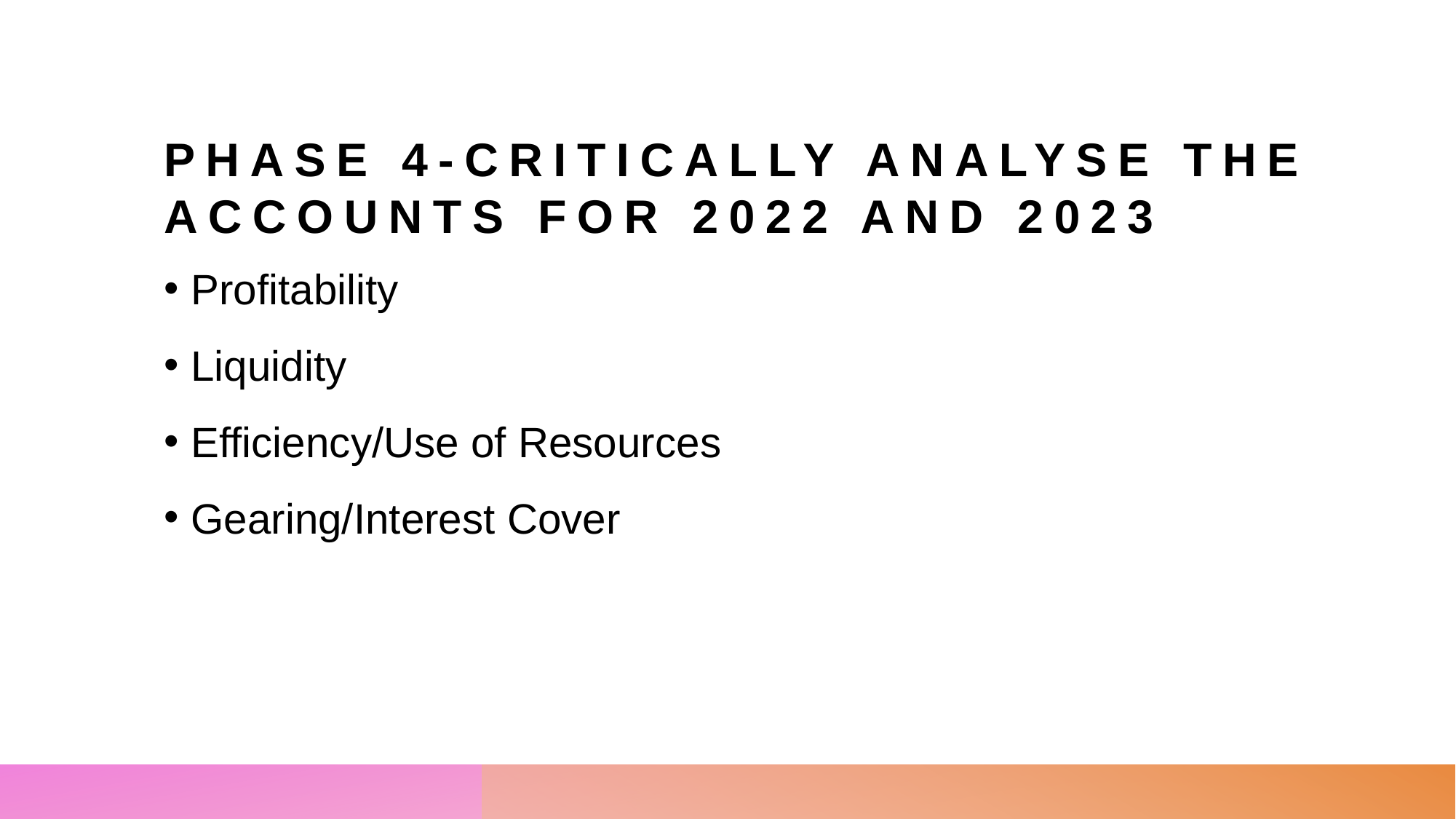

# PHASE 4-CRITICALLY ANALYSE THE accounts FOR 2022 AND 2023
Profitability
Liquidity
Efficiency/Use of Resources
Gearing/Interest Cover